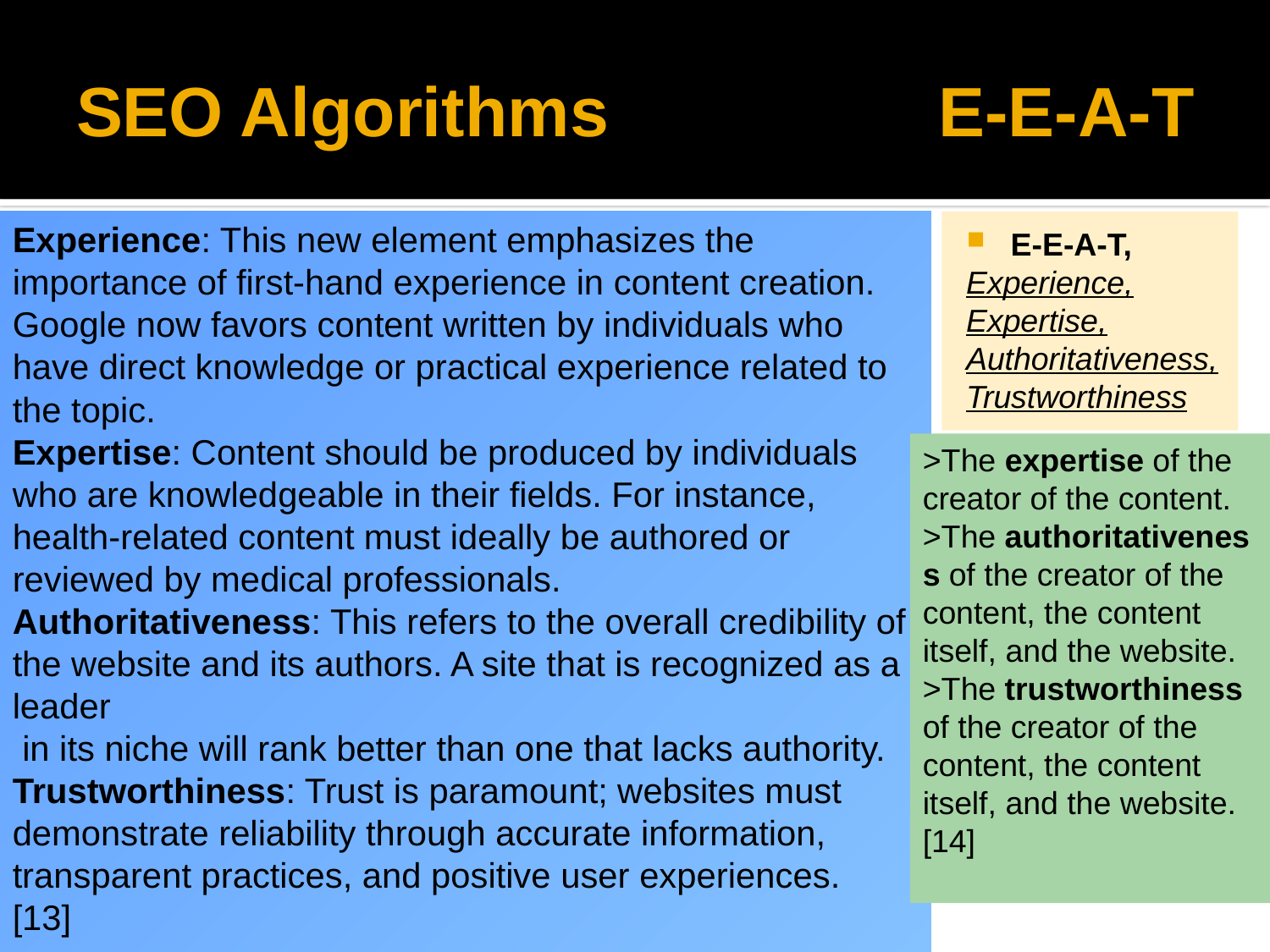

# SEO Algorithms                 E-E-A-T
Experience: This new element emphasizes the importance of first-hand experience in content creation. Google now favors content written by individuals who have direct knowledge or practical experience related to the topic.
Expertise: Content should be produced by individuals who are knowledgeable in their fields. For instance, health-related content must ideally be authored or reviewed by medical professionals.
Authoritativeness: This refers to the overall credibility of the website and its authors. A site that is recognized as a leader
 in its niche will rank better than one that lacks authority.
Trustworthiness: Trust is paramount; websites must demonstrate reliability through accurate information, transparent practices, and positive user experiences.  [13]

E-E-A-T,
Experience,
Expertise,
Authoritativeness,
Trustworthiness
>The expertise of the creator of the content.
>The authoritativeness of the creator of the content, the content itself, and the website.
>The trustworthiness of the creator of the content, the content itself, and the website.[14]

nahid hassan